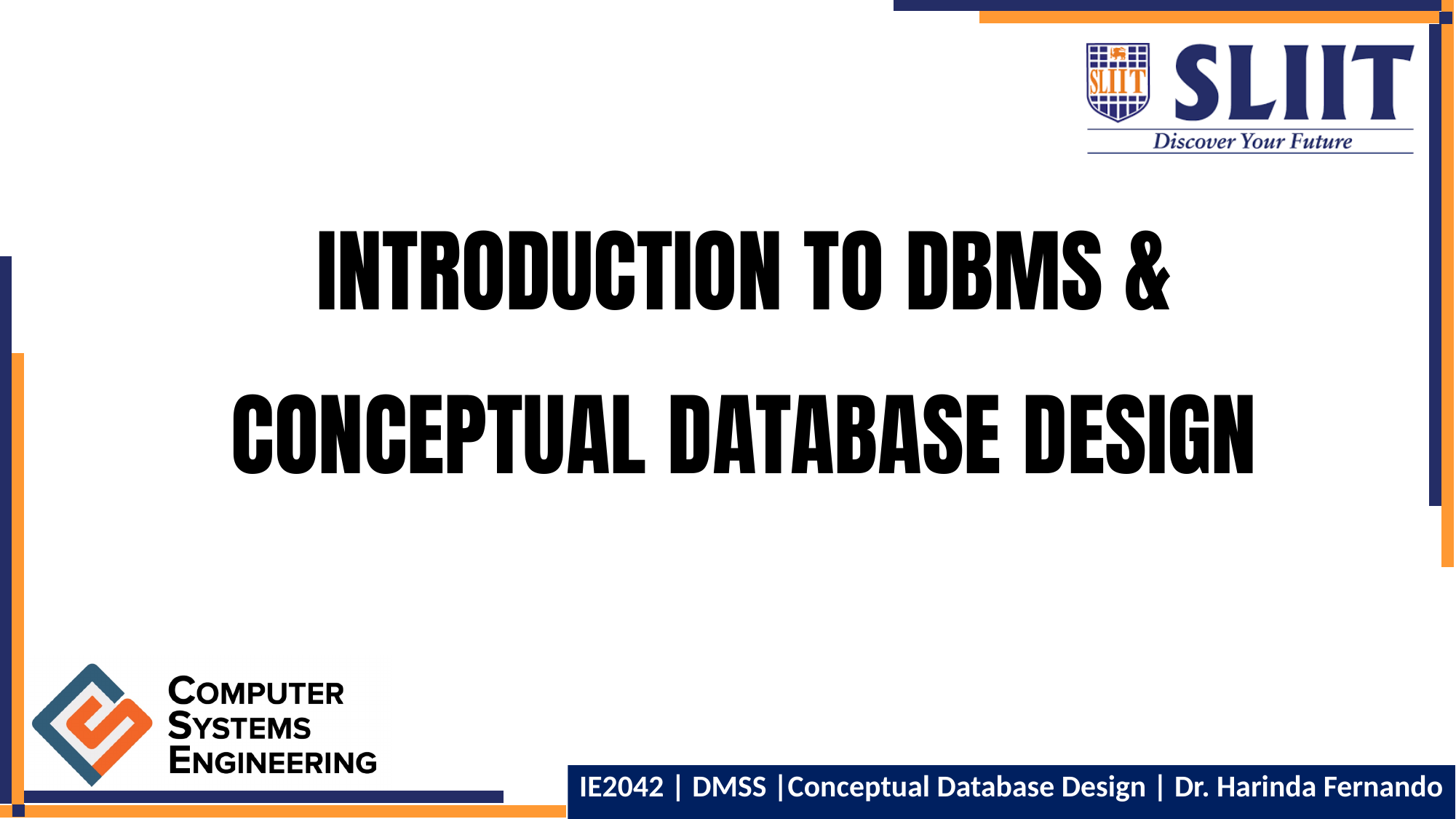

# INTRODUCTION TO DBMS & CONCEPTUAL DATABASE DESIGN
IE2042 | DMSS |Conceptual Database Design | Dr. Harinda Fernando